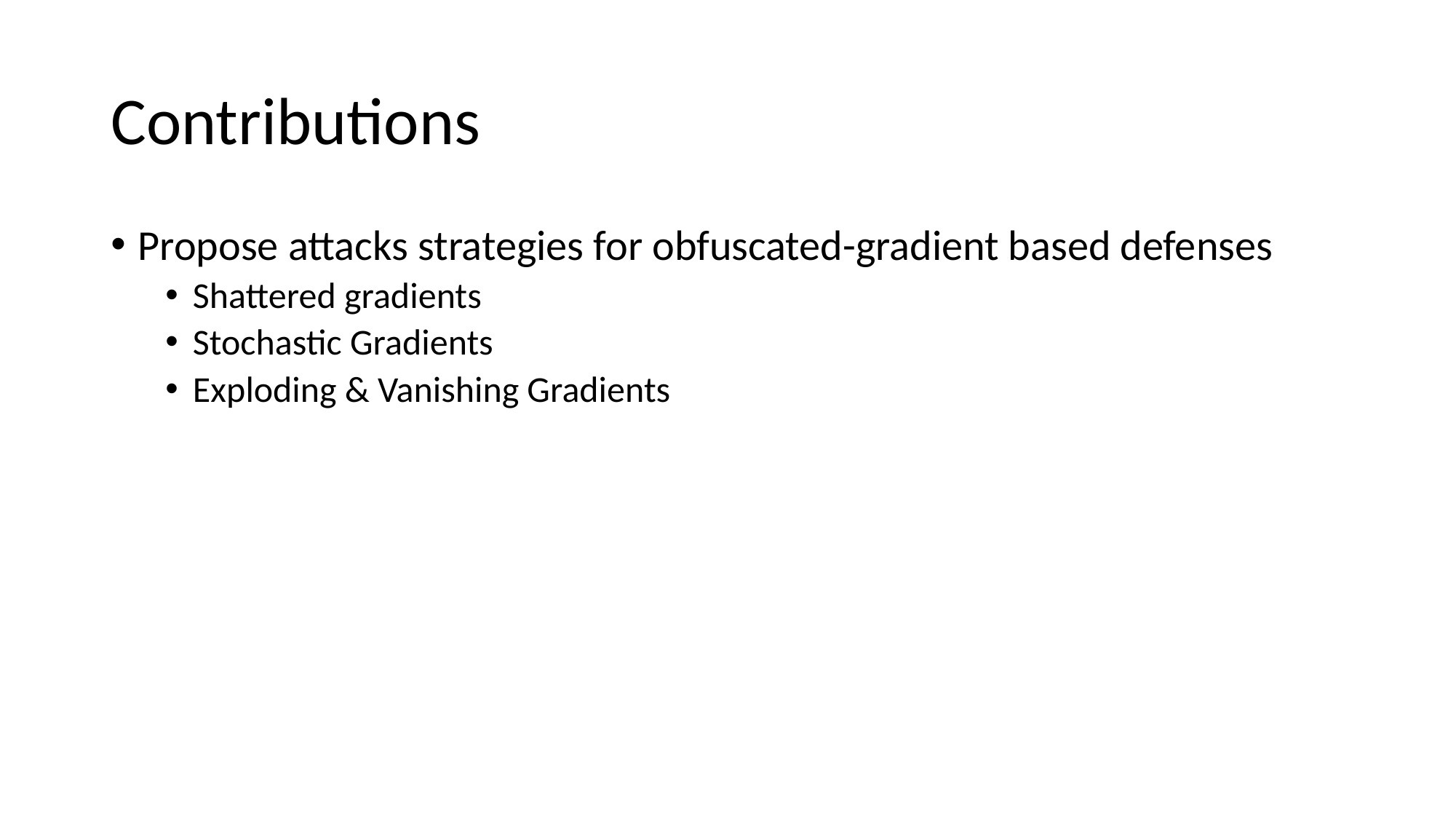

# Contributions
Propose attacks strategies for obfuscated-gradient based defenses
Shattered gradients
Stochastic Gradients
Exploding & Vanishing Gradients